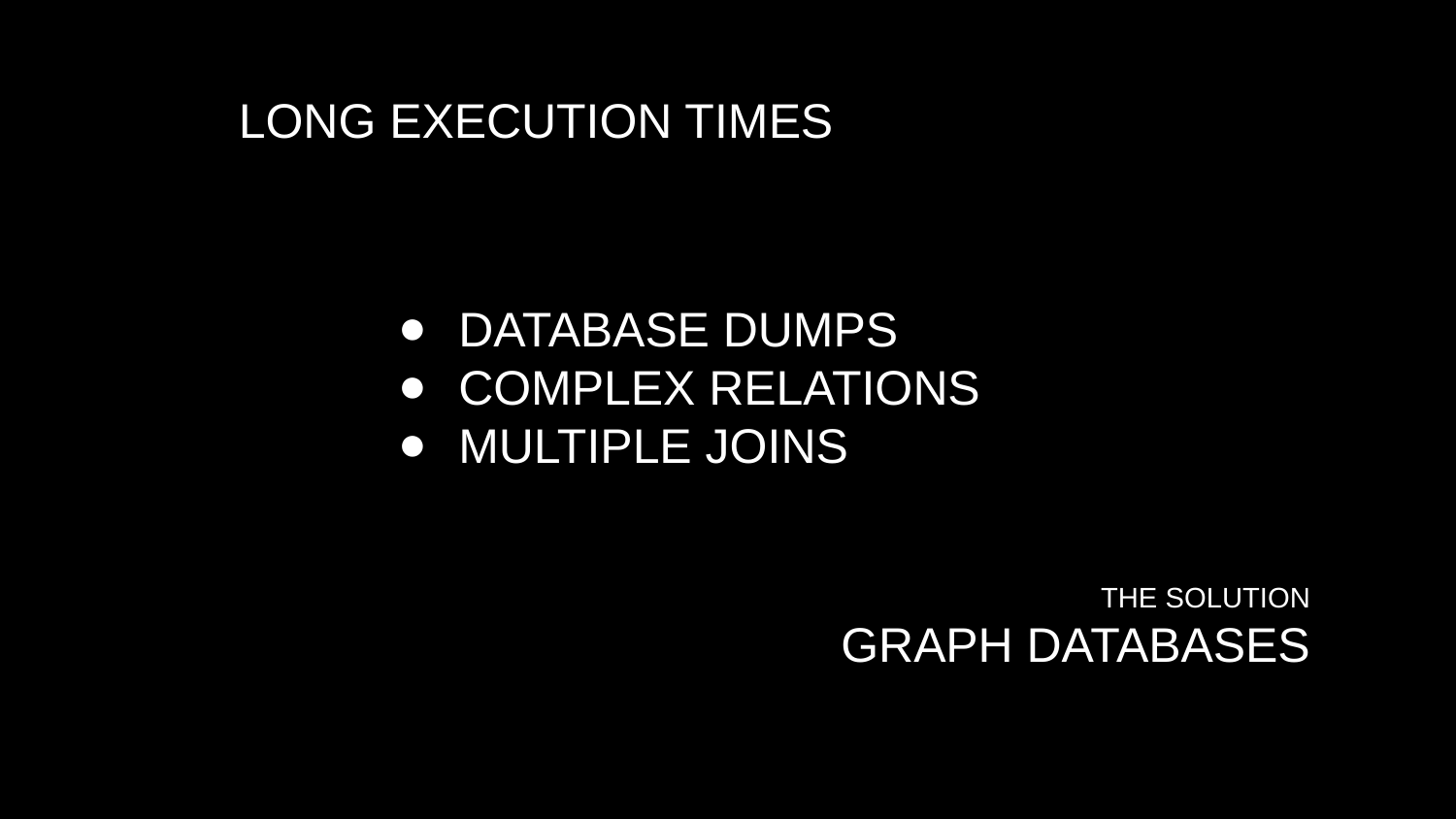

LONG EXECUTION TIMES
DATABASE DUMPS
COMPLEX RELATIONS
MULTIPLE JOINS
THE SOLUTION
GRAPH DATABASES